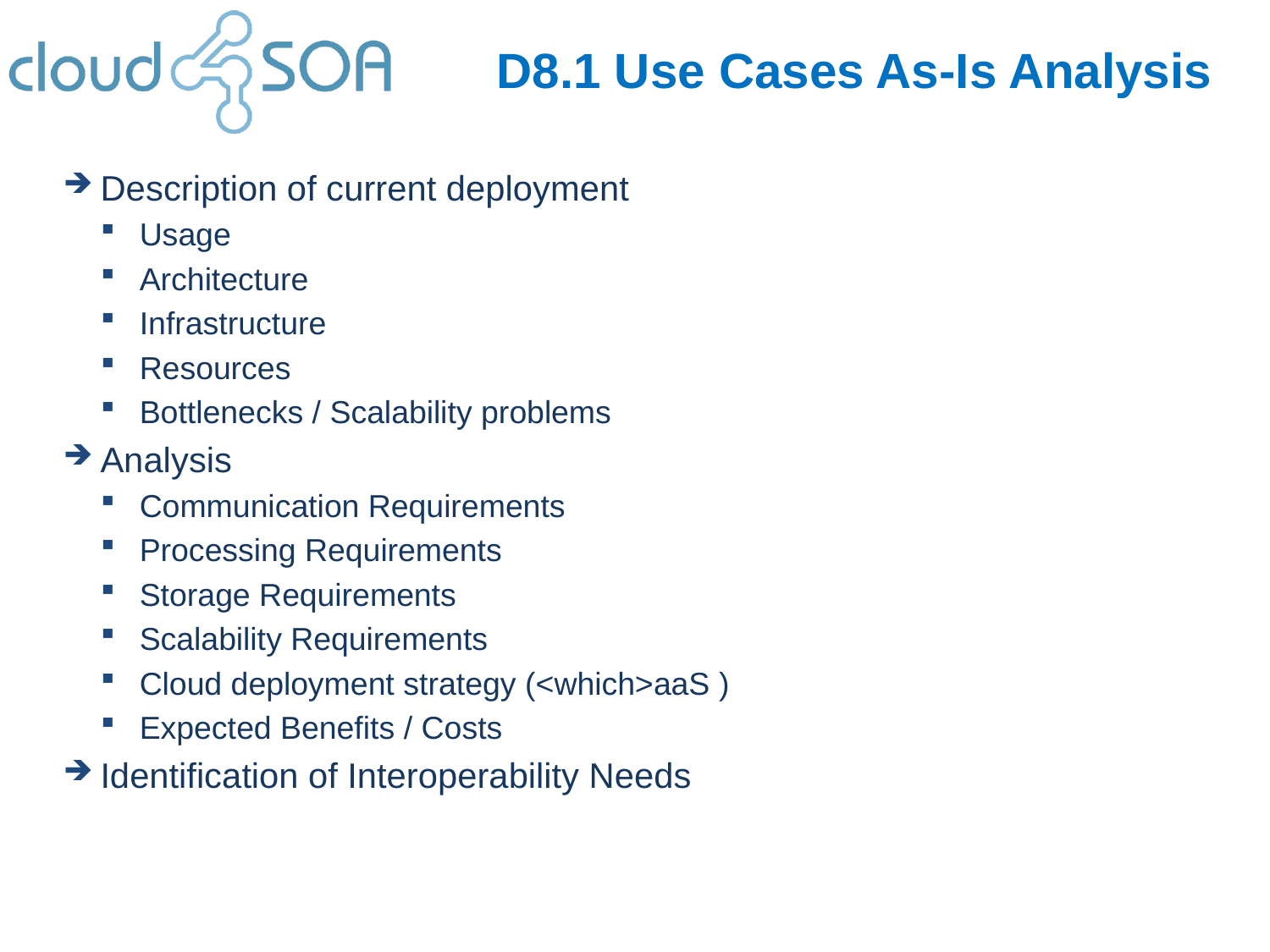

# D8.1 Use Cases As-Is Analysis
Description of current deployment
Usage
Architecture
Infrastructure
Resources
Bottlenecks / Scalability problems
Analysis
Communication Requirements
Processing Requirements
Storage Requirements
Scalability Requirements
Cloud deployment strategy (<which>aaS )
Expected Benefits / Costs
Identification of Interoperability Needs
4